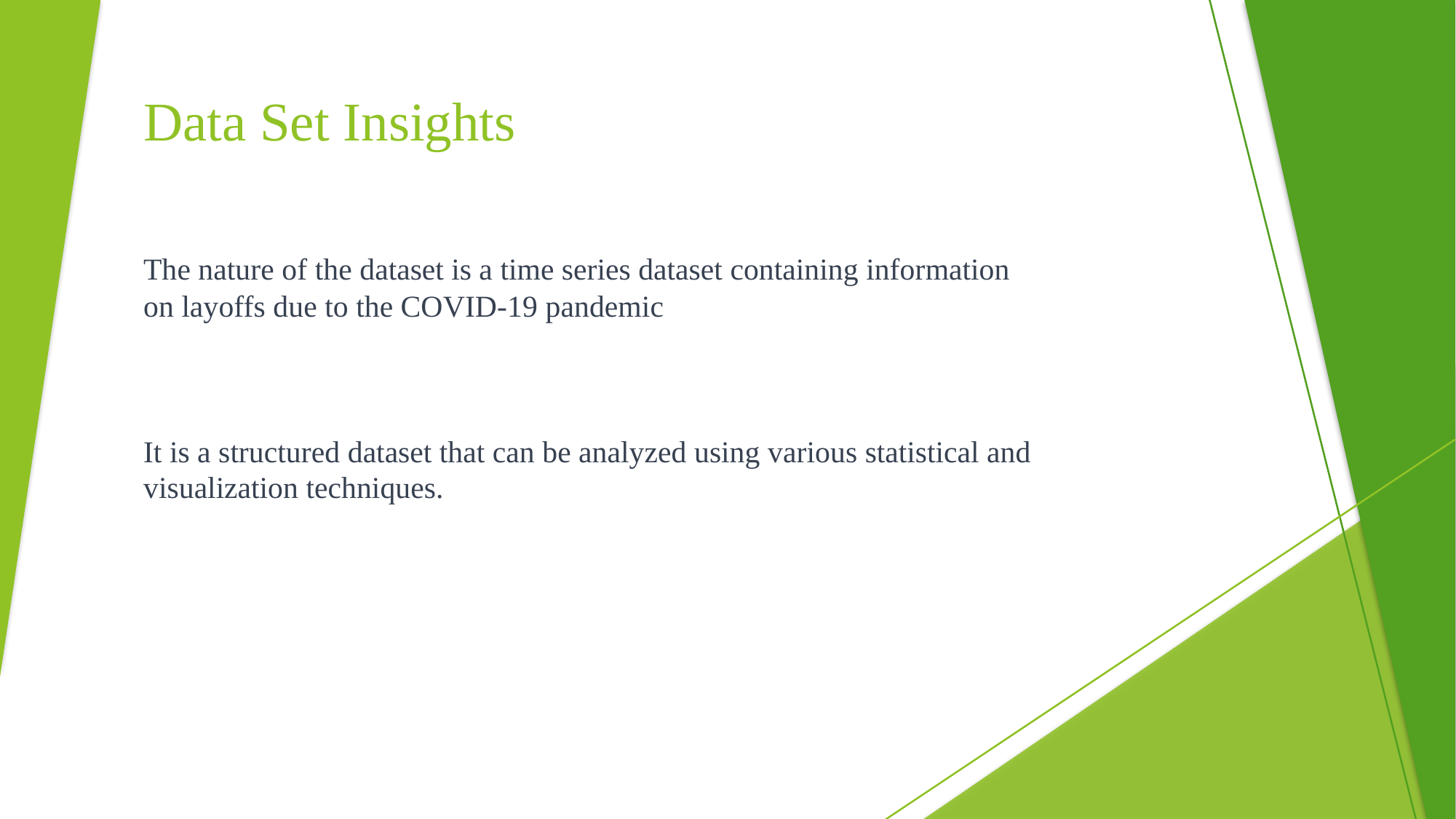

Data Set Insights

The nature of the dataset is a time series dataset containing information on layoffs due to the COVID-19 pandemic

It is a structured dataset that can be analyzed using various statistical and visualization techniques.